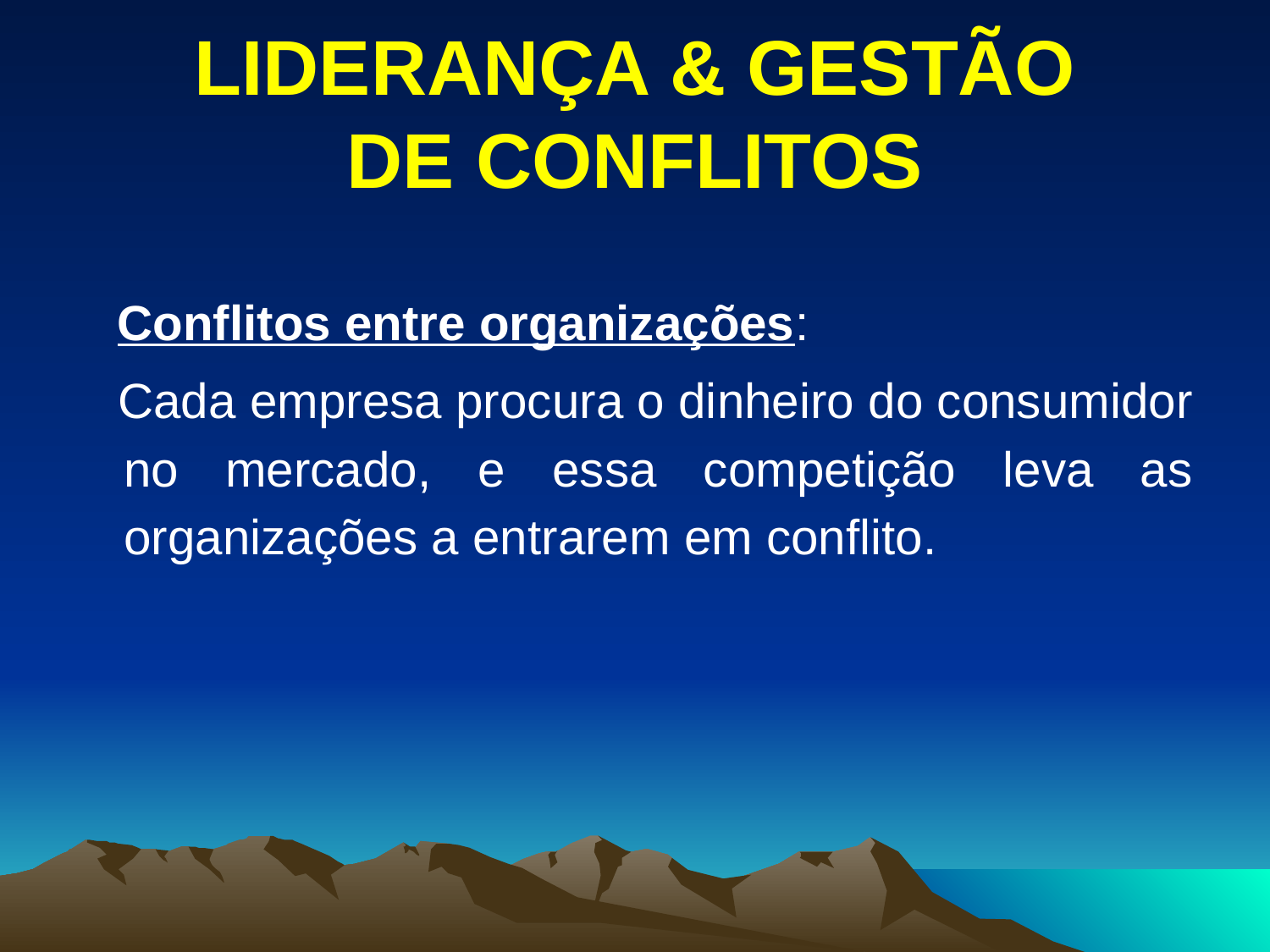

# LIDERANÇA & GESTÃO DE CONFLITOS
   Conflitos entre organizações:
   Cada empresa procura o dinheiro do consumidor no mercado, e essa competição leva as organizações a entrarem em conflito.